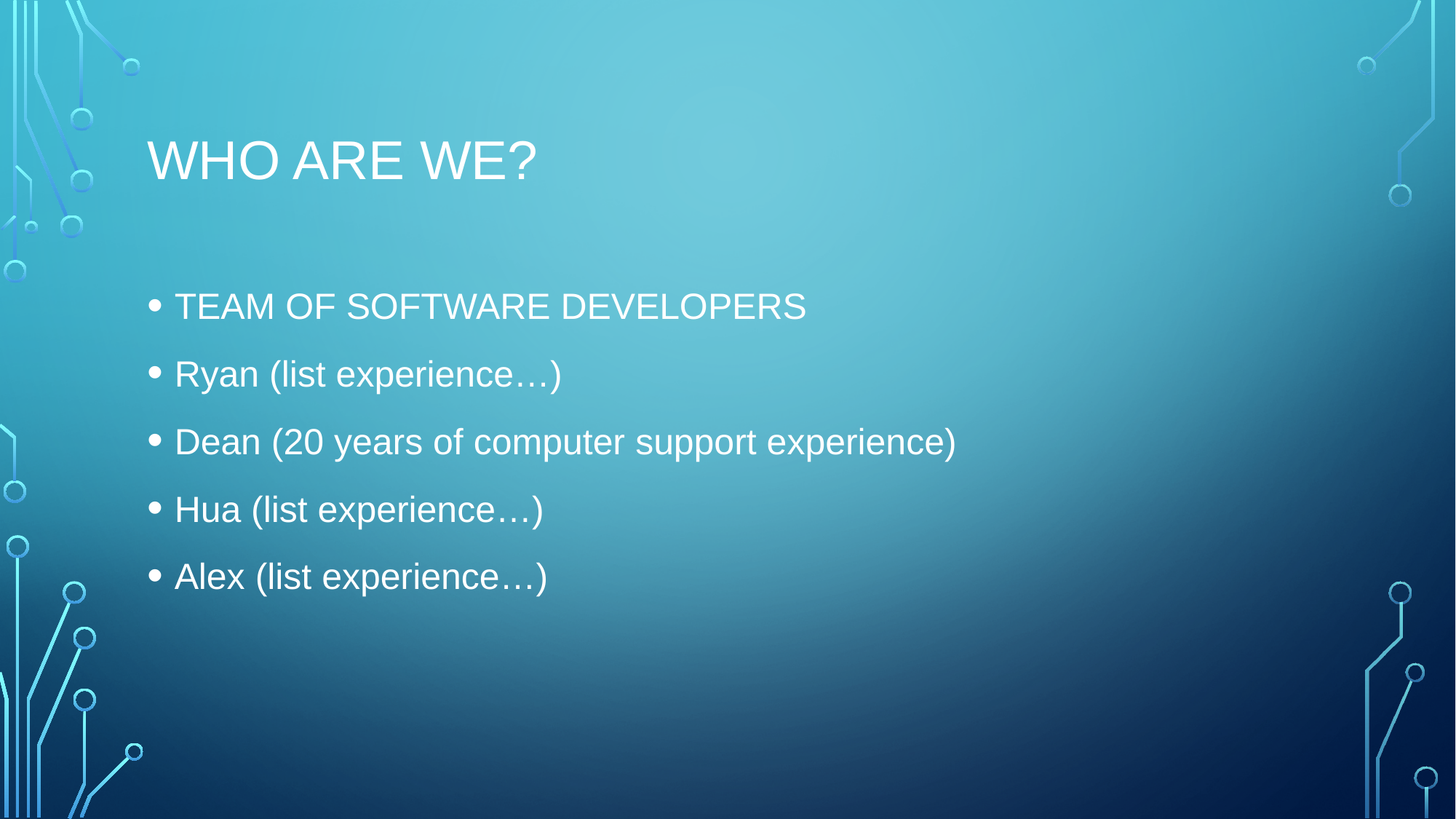

# WHO ARE WE?
TEAM OF SOFTWARE DEVELOPERS
Ryan (list experience…)
Dean (20 years of computer support experience)
Hua (list experience…)
Alex (list experience…)